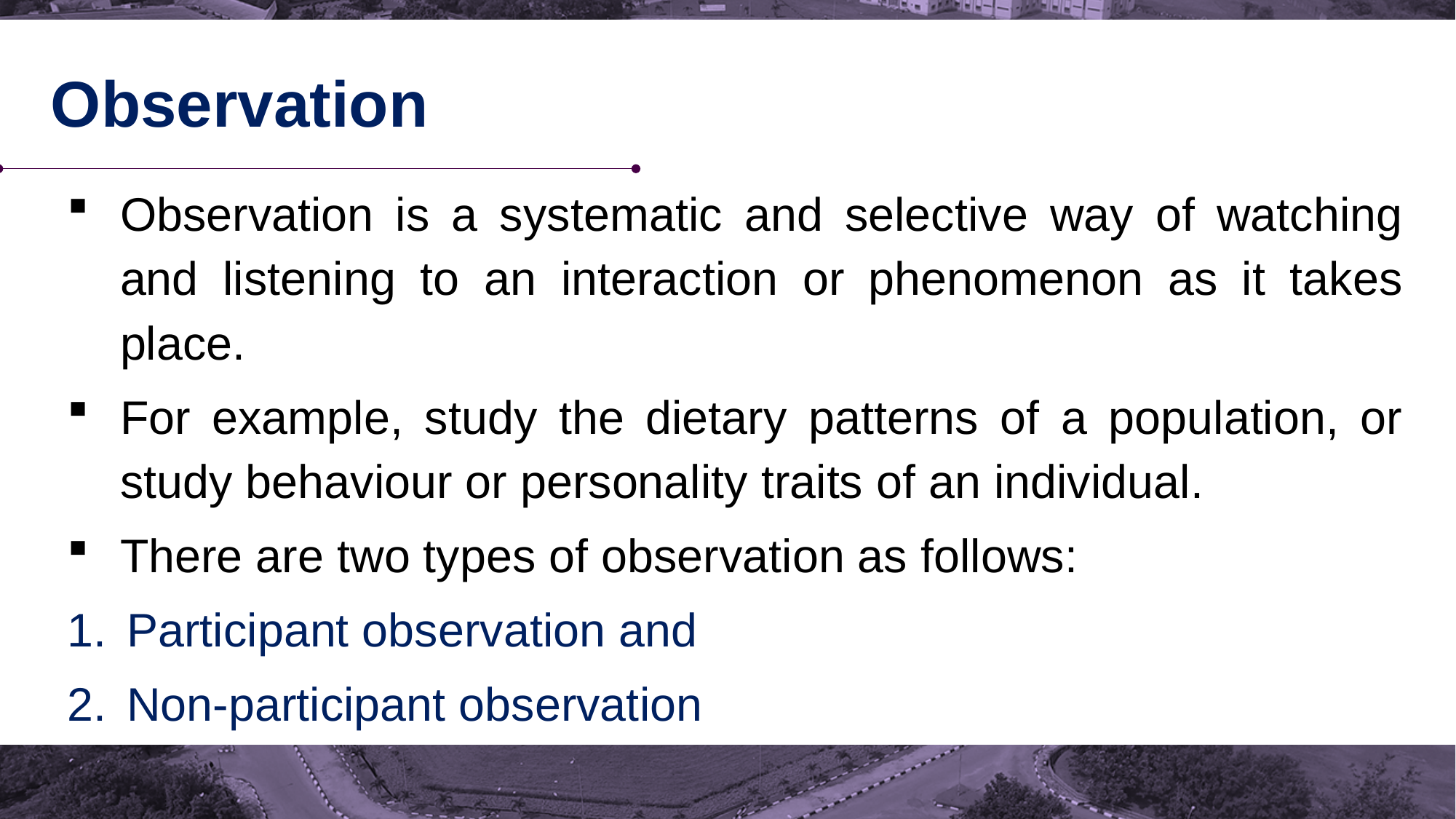

# Observation
Observation is a systematic and selective way of watching and listening to an interaction or phenomenon as it takes place.
For example, study the dietary patterns of a population, or study behaviour or personality traits of an individual.
There are two types of observation as follows:
Participant observation and
Non-participant observation